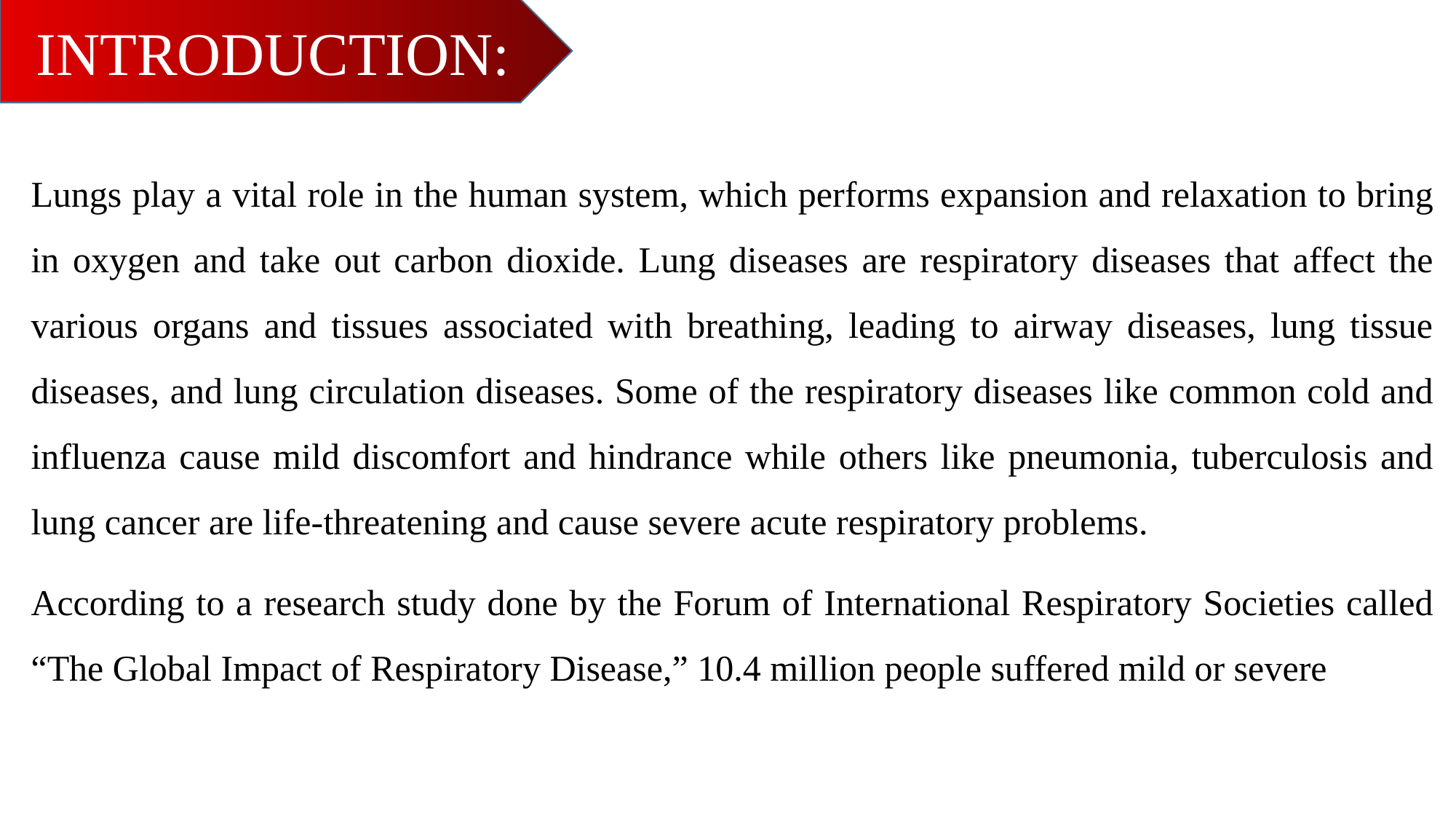

INTRODUCTION:

Lungs play a vital role in the human system, which performs expansion and relaxation to bring in oxygen and take out carbon dioxide. Lung diseases are respiratory diseases that affect the various organs and tissues associated with breathing, leading to airway diseases, lung tissue diseases, and lung circulation diseases. Some of the respiratory diseases like common cold and influenza cause mild discomfort and hindrance while others like pneumonia, tuberculosis and lung cancer are life-threatening and cause severe acute respiratory problems.
According to a research study done by the Forum of International Respiratory Societies called “The Global Impact of Respiratory Disease,” 10.4 million people suffered mild or severe